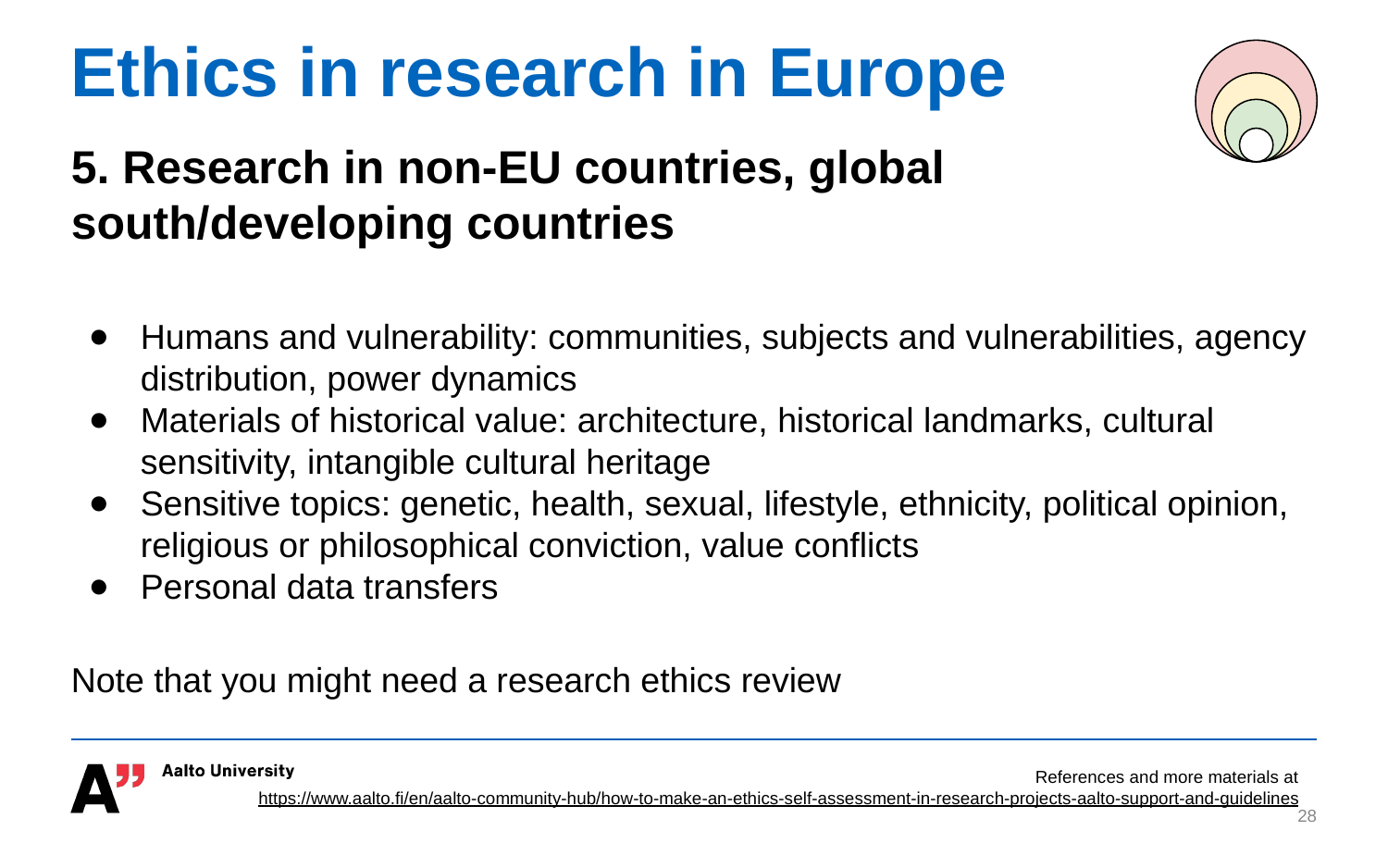

# Ethics in research in Europe

5. Research in non-EU countries, global south/developing countries

Humans and vulnerability: communities, subjects and vulnerabilities, agency distribution, power dynamics​
Materials of historical value: architecture, historical landmarks, cultural sensitivity, intangible cultural heritage​
Sensitive topics: genetic, health, sexual, lifestyle, ethnicity, political opinion, religious or philosophical conviction, value conflicts​
Personal data transfers

Note that you might need a research ethics review

References and more materials at https://www.aalto.fi/en/aalto-community-hub/how-to-make-an-ethics-self-assessment-in-research-projects-aalto-support-and-guidelines
28